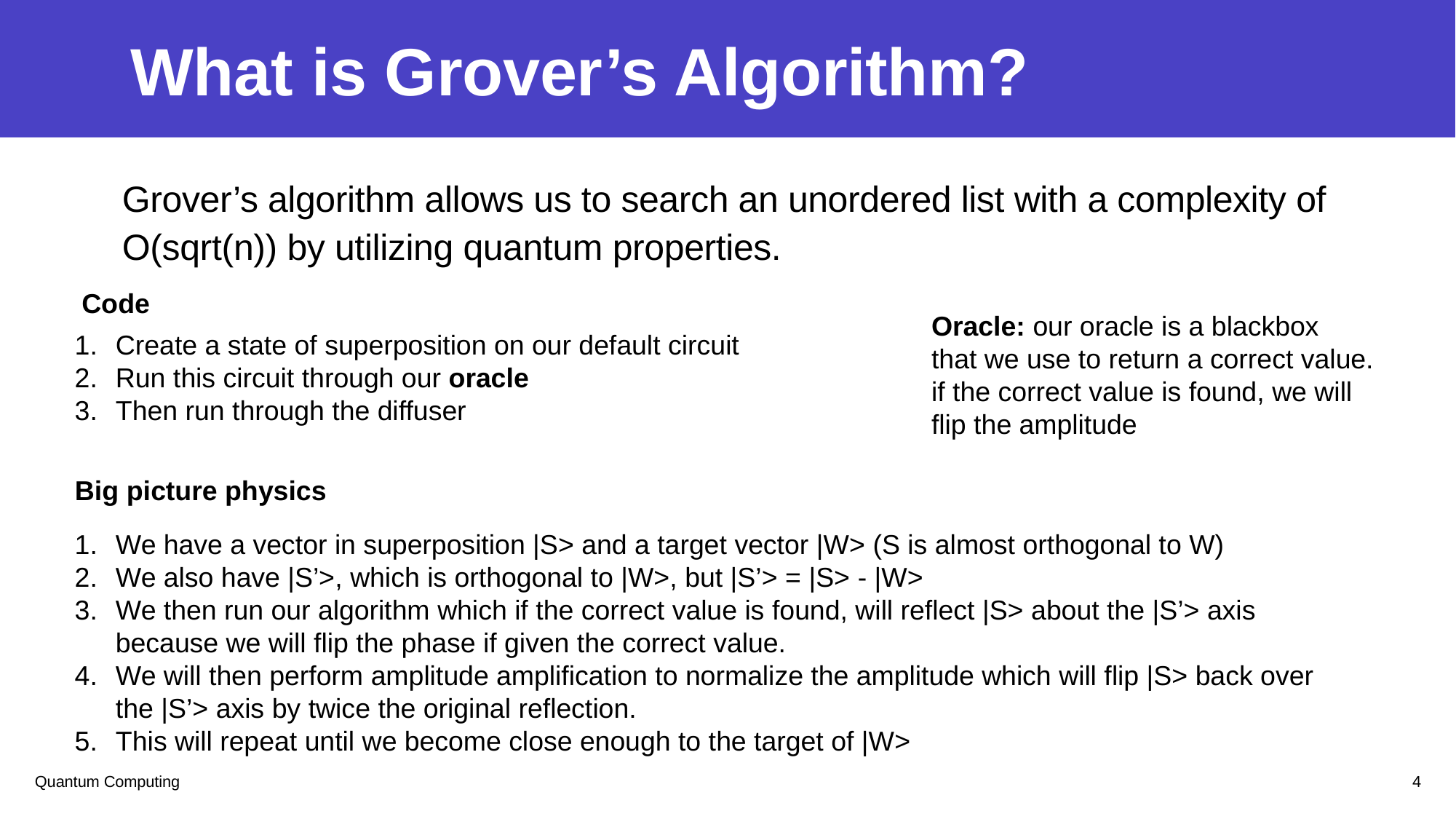

# What is Grover’s Algorithm?
Grover’s algorithm allows us to search an unordered list with a complexity of O(sqrt(n)) by utilizing quantum properties.

Code
Oracle: our oracle is a blackbox
that we use to return a correct value.
if the correct value is found, we will
flip the amplitude
Create a state of superposition on our default circuit
Run this circuit through our oracle
Then run through the diffuser
Big picture physics
We have a vector in superposition |S> and a target vector |W> (S is almost orthogonal to W)
We also have |S’>, which is orthogonal to |W>, but |S’> = |S> - |W>
We then run our algorithm which if the correct value is found, will reflect |S> about the |S’> axis because we will flip the phase if given the correct value.
We will then perform amplitude amplification to normalize the amplitude which will flip |S> back over the |S’> axis by twice the original reflection.
This will repeat until we become close enough to the target of |W>
Quantum Computing
4